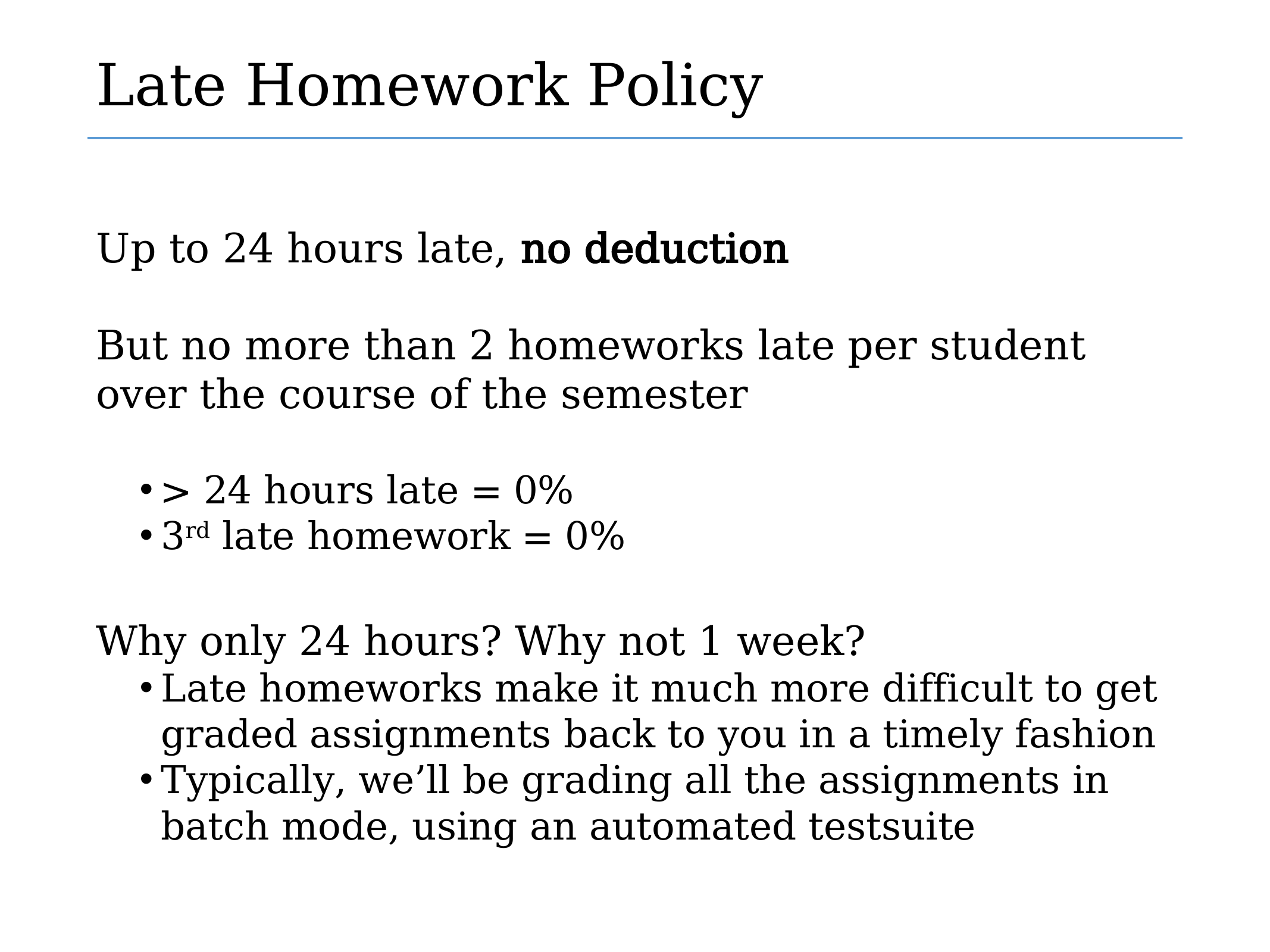

# Late Homework Policy

Up to 24 hours late, no deduction

But no more than 2 homeworks late per student over the course of the semester

> 24 hours late = 0%
3rd late homework = 0%

Why only 24 hours? Why not 1 week?
Late homeworks make it much more difficult to get graded assignments back to you in a timely fashion
Typically, we’ll be grading all the assignments in batch mode, using an automated testsuite